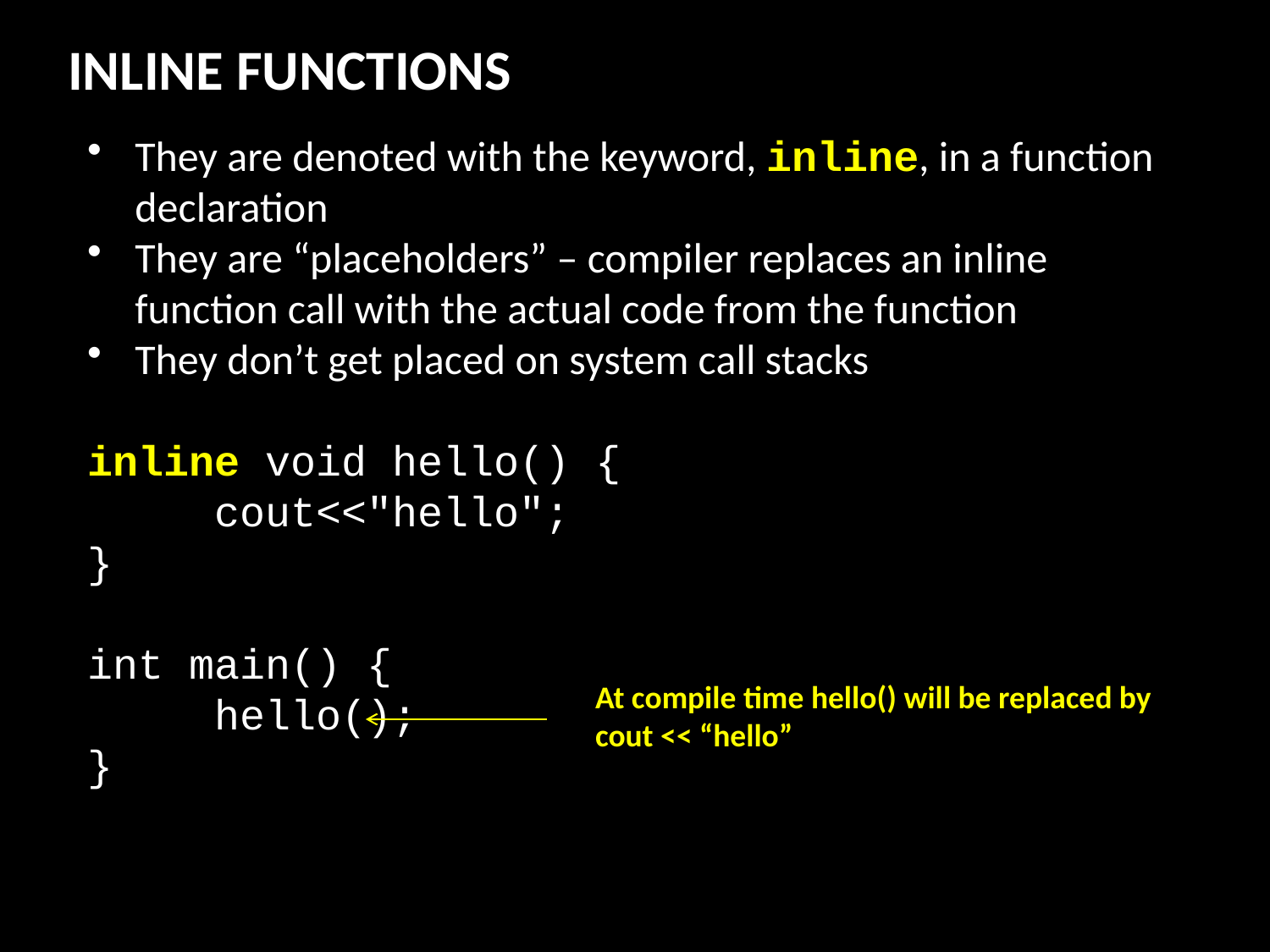

INLINE FUNCTIONS
They are denoted with the keyword, inline, in a function declaration
They are “placeholders” – compiler replaces an inline function call with the actual code from the function
They don’t get placed on system call stacks

inline void hello() {
	cout<<"hello";
}

int main() {
	hello();
}
At compile time hello() will be replaced by
cout << “hello”